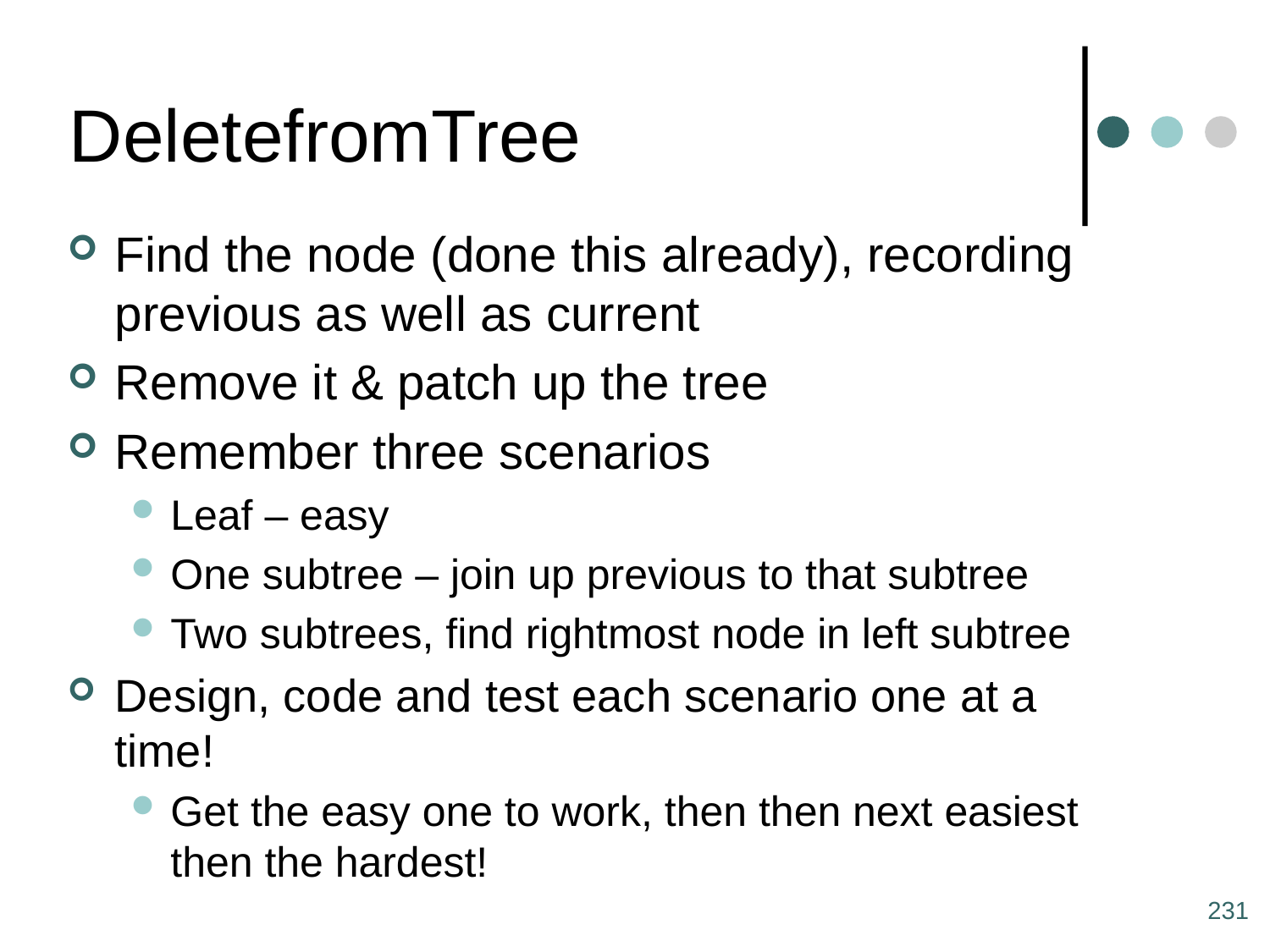

# DeletefromTree
Find the node (done this already), recording previous as well as current
Remove it & patch up the tree
Remember three scenarios
Leaf – easy
One subtree – join up previous to that subtree
Two subtrees, find rightmost node in left subtree
Design, code and test each scenario one at a time!
Get the easy one to work, then then next easiest then the hardest!

231